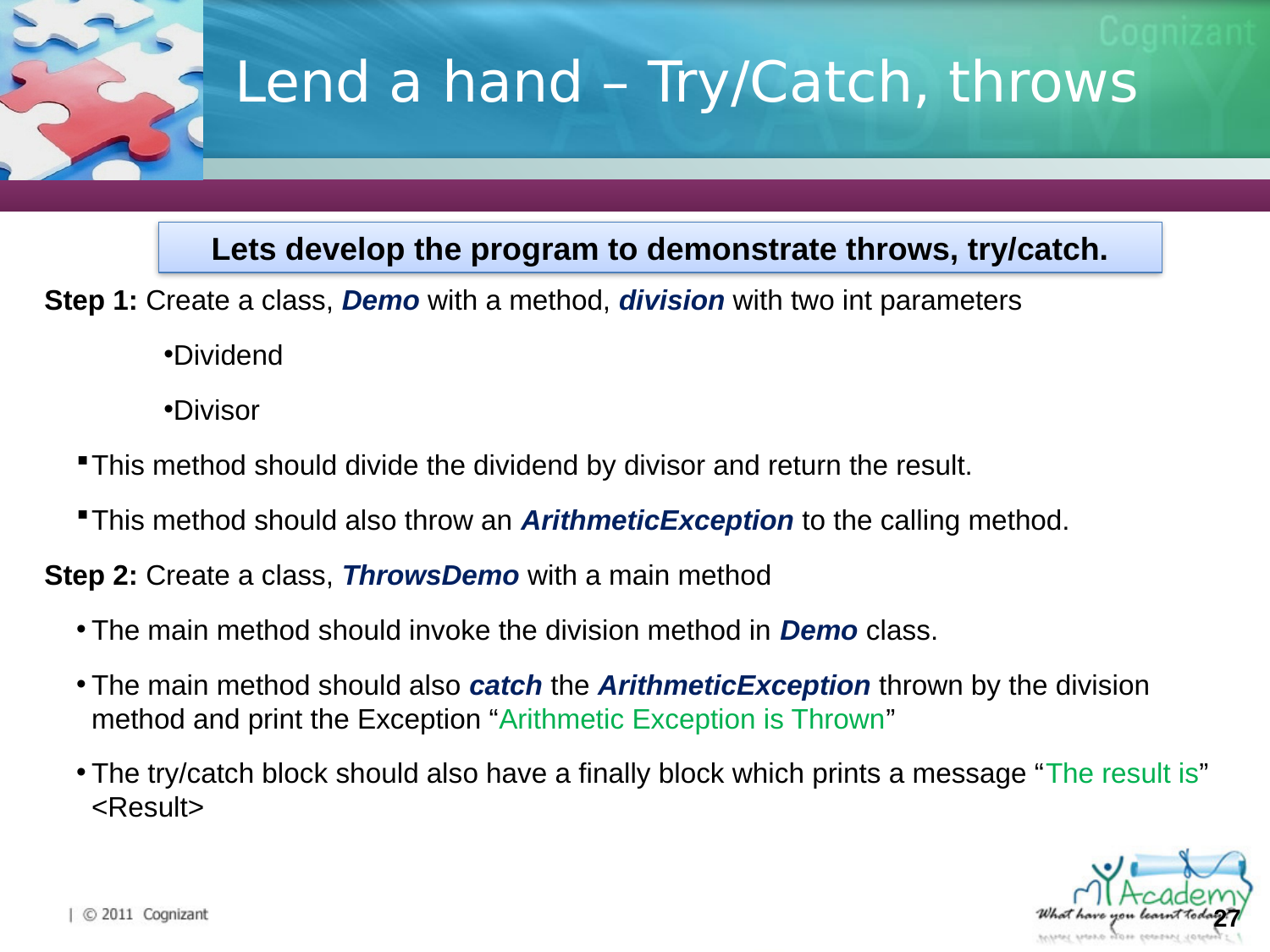

# Lend a hand – Try/Catch, throws
Lets develop the program to demonstrate throws, try/catch.
Step 1: Create a class, Demo with a method, division with two int parameters
Dividend
Divisor
This method should divide the dividend by divisor and return the result.
This method should also throw an ArithmeticException to the calling method.
Step 2: Create a class, ThrowsDemo with a main method
The main method should invoke the division method in Demo class.
The main method should also catch the ArithmeticException thrown by the division method and print the Exception “Arithmetic Exception is Thrown”
The try/catch block should also have a finally block which prints a message “The result is” <Result>
27